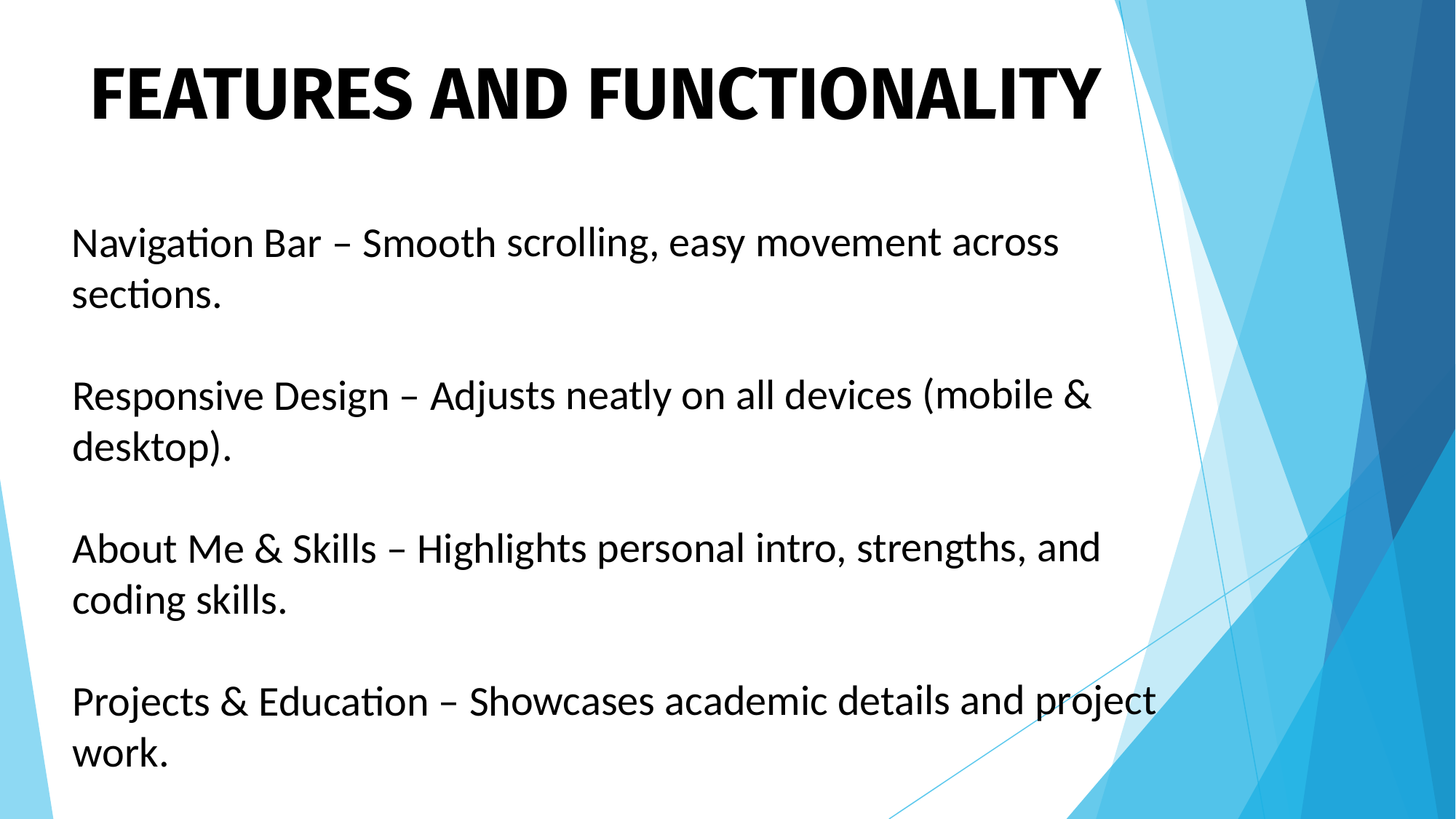

# FEATURES AND FUNCTIONALITY
Navigation Bar – Smooth scrolling, easy movement across sections.

Responsive Design – Adjusts neatly on all devices (mobile & desktop).

About Me & Skills – Highlights personal intro, strengths, and coding skills.

Projects & Education – Showcases academic details and project work.